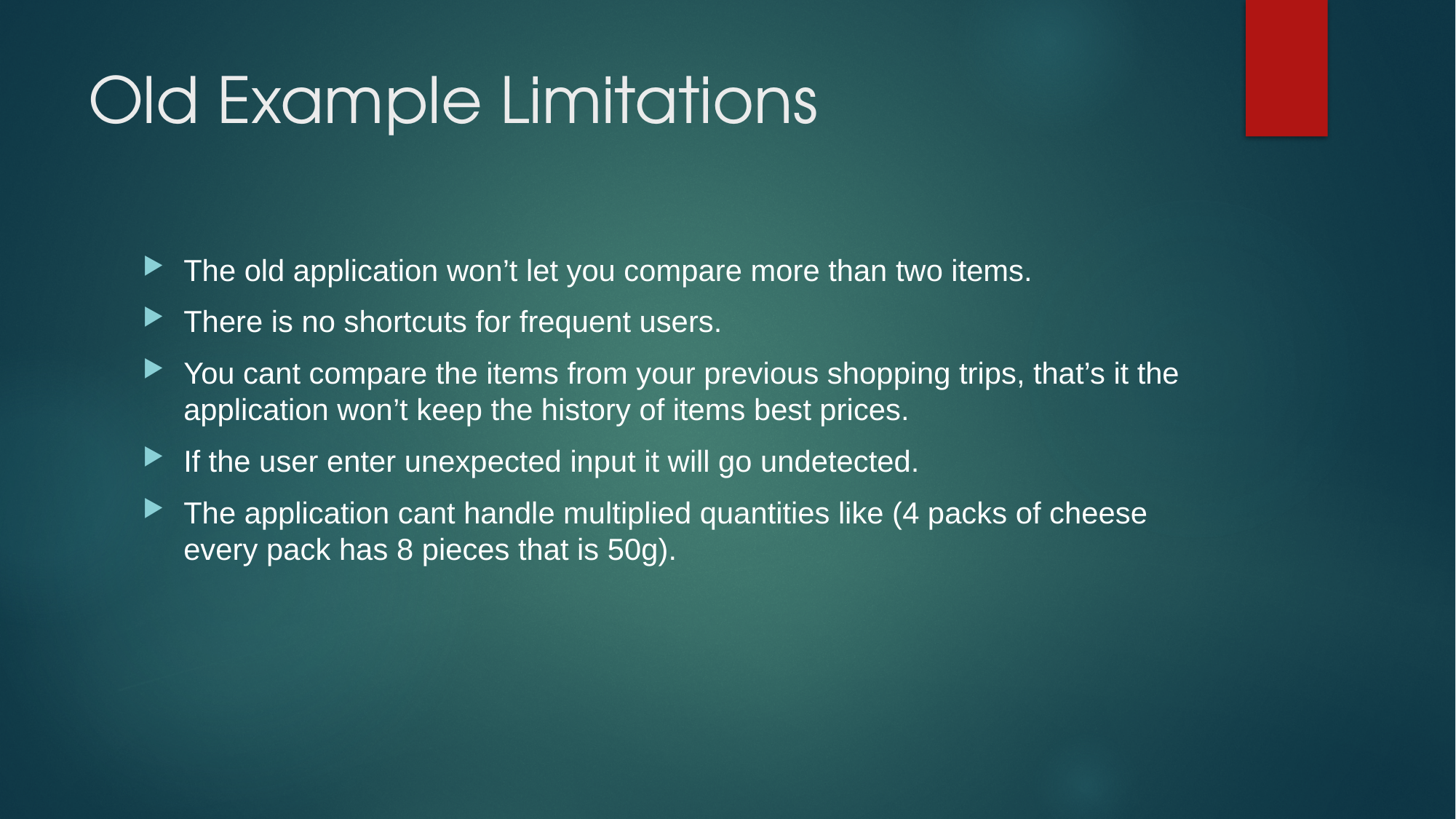

# Old Example Limitations
The old application won’t let you compare more than two items.
There is no shortcuts for frequent users.
You cant compare the items from your previous shopping trips, that’s it the application won’t keep the history of items best prices.
If the user enter unexpected input it will go undetected.
The application cant handle multiplied quantities like (4 packs of cheese every pack has 8 pieces that is 50g).